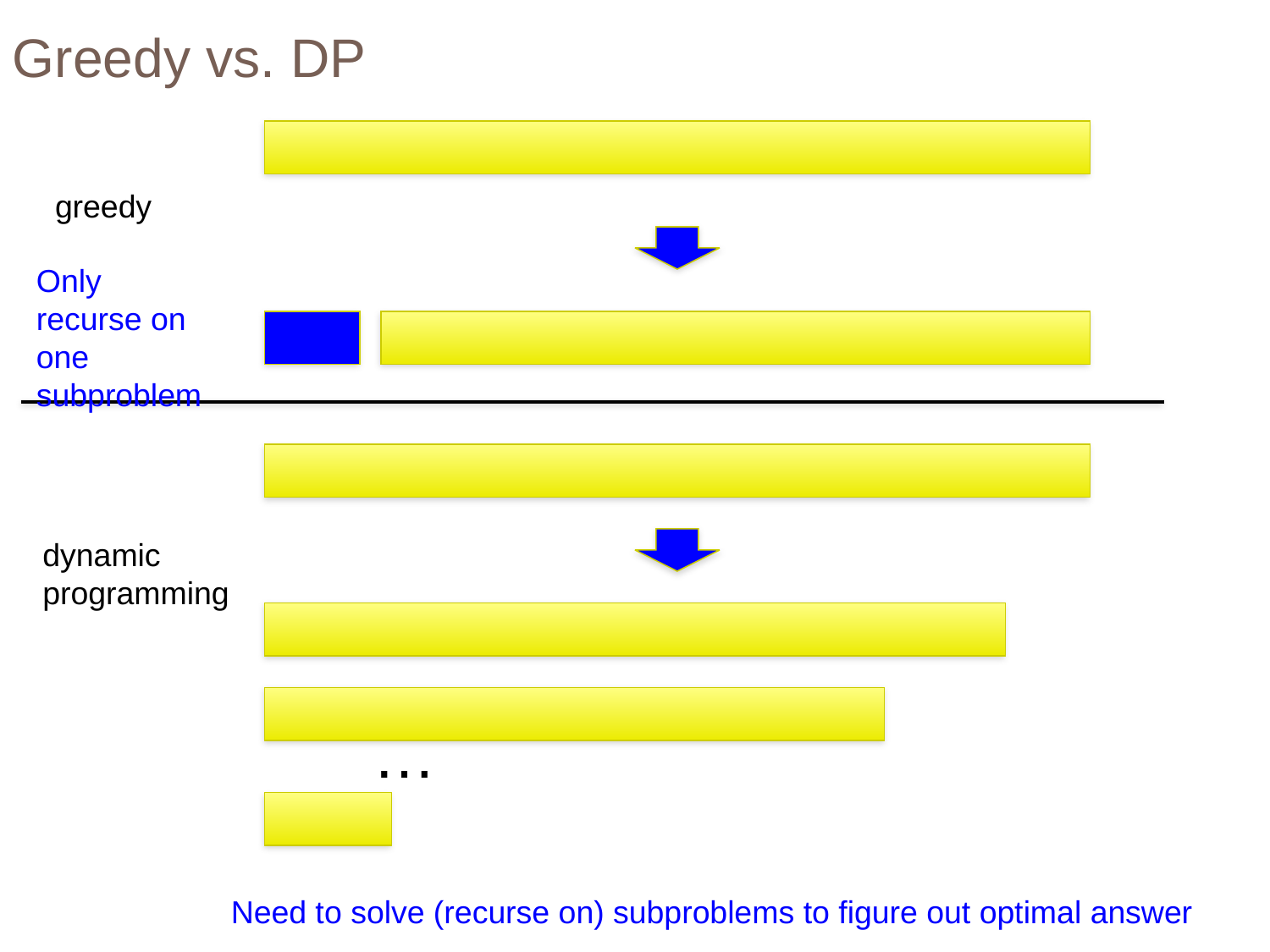

Greedy vs. DP

greedy

Only recurse on one subproblem

dynamic
programming

…

Need to solve (recurse on) subproblems to figure out optimal answer